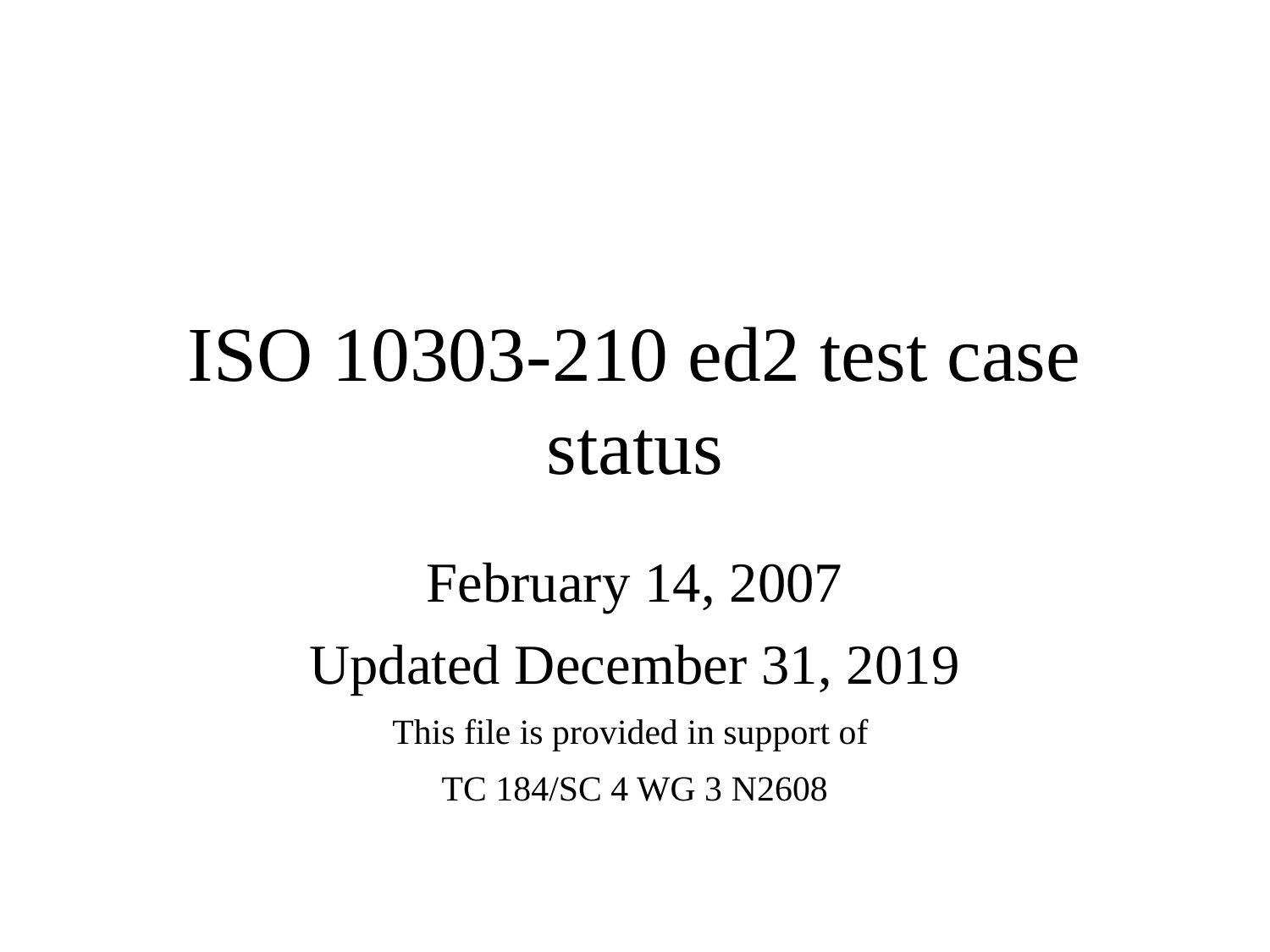

ISO 10303-210 ed2 test case status
February 14, 2007
Updated December 31, 2019
This file is provided in support of
TC 184/SC 4 WG 3 N2608